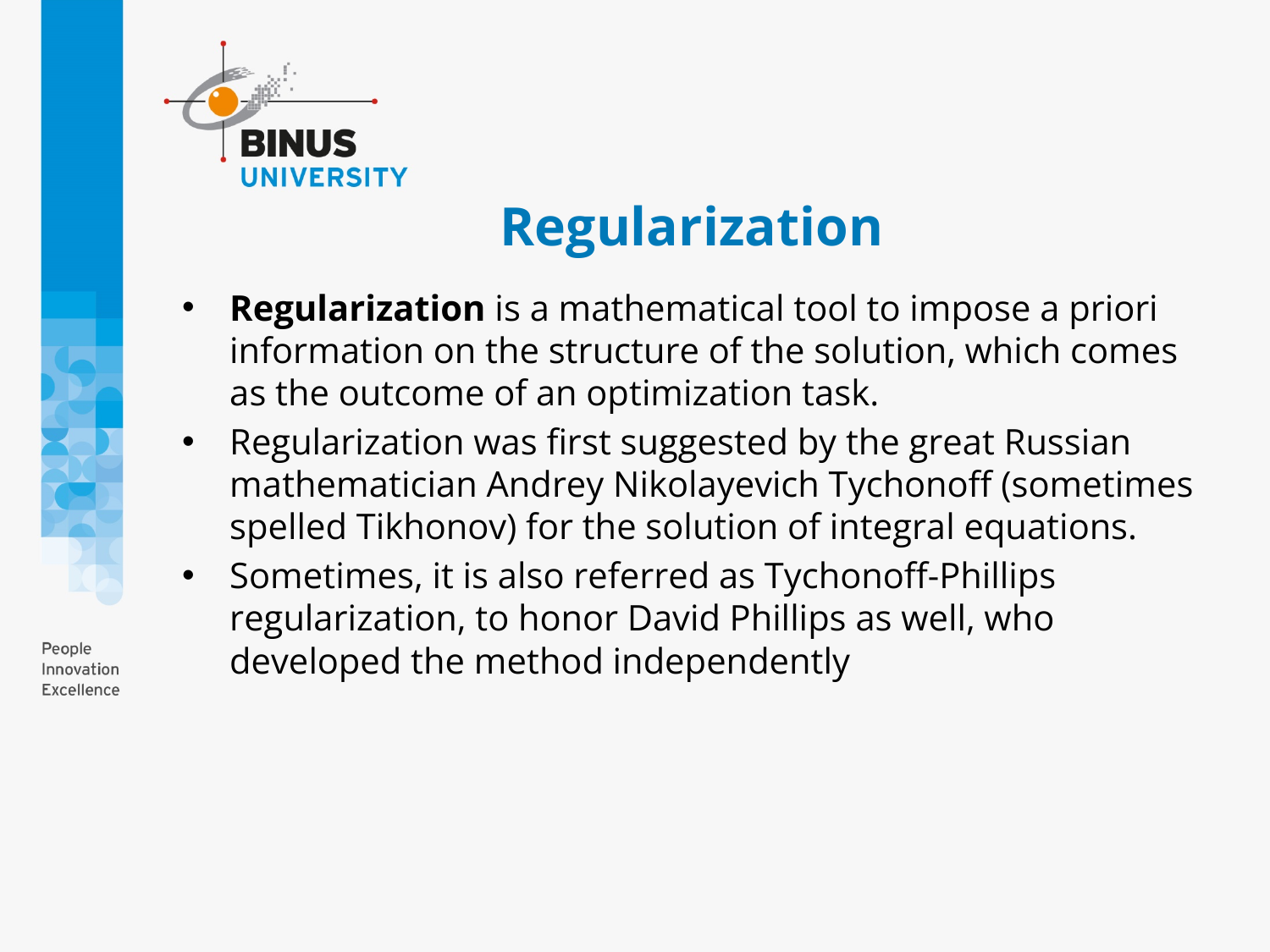

# Regularization
Regularization is a mathematical tool to impose a priori information on the structure of the solution, which comes as the outcome of an optimization task.
Regularization was first suggested by the great Russian mathematician Andrey Nikolayevich Tychonoff (sometimes spelled Tikhonov) for the solution of integral equations.
Sometimes, it is also referred as Tychonoff-Phillips regularization, to honor David Phillips as well, who developed the method independently